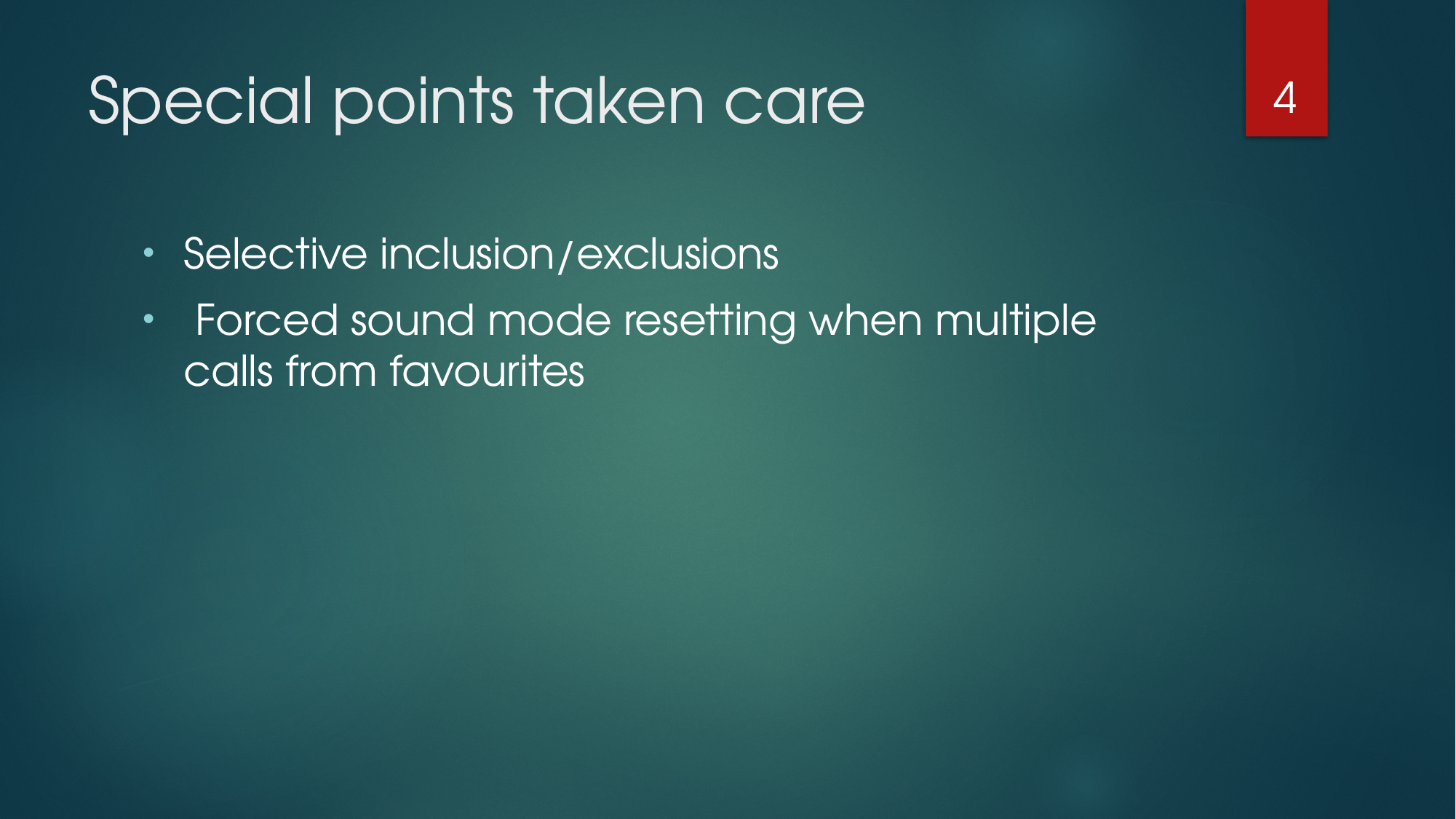

4
# Special points taken care
Selective inclusion/exclusions
 Forced sound mode resetting when multiple calls from favourites